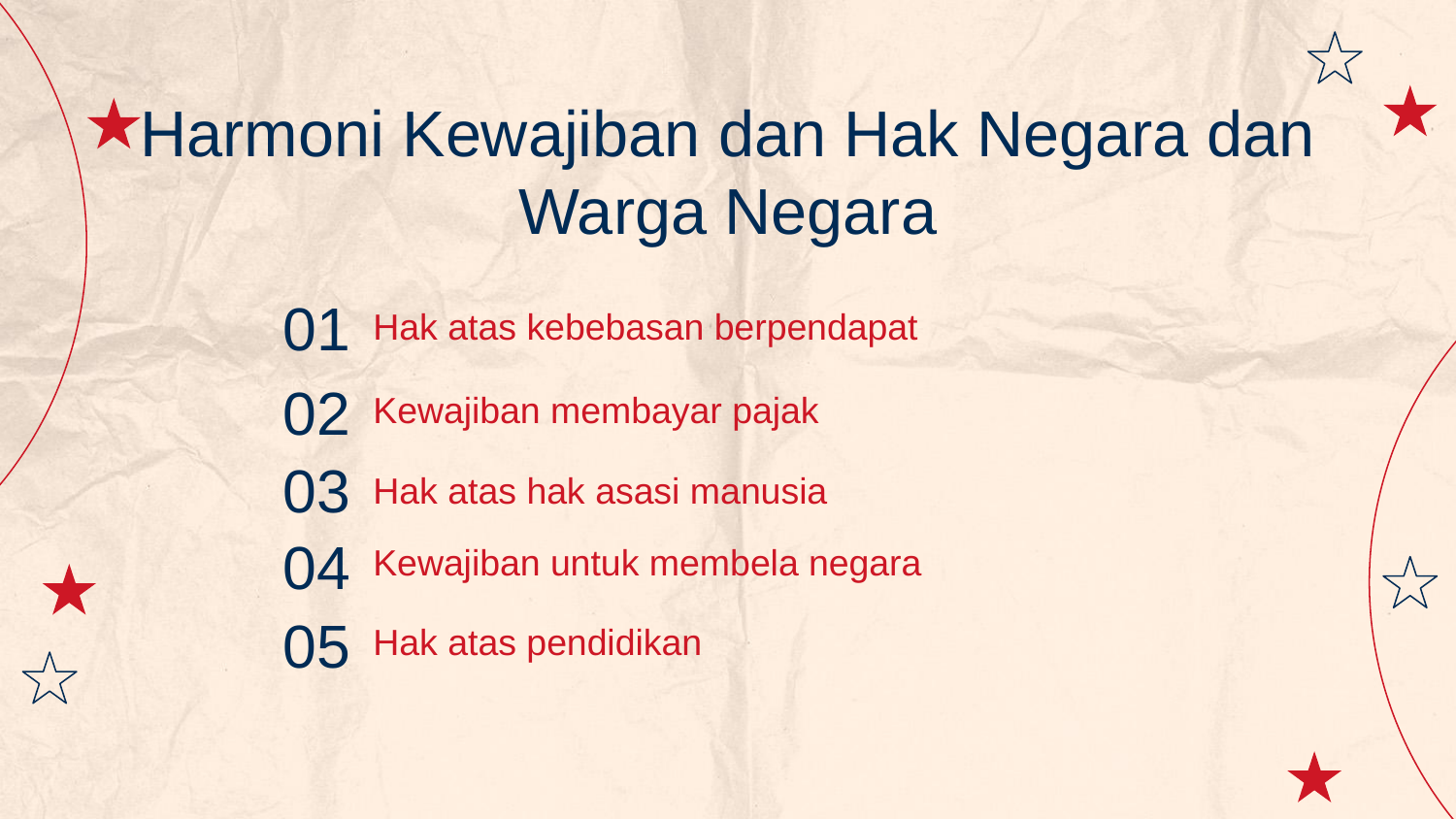

Harmoni Kewajiban dan Hak Negara dan Warga Negara
# Hak atas kebebasan berpendapat
01
Kewajiban membayar pajak
02
03
Hak atas hak asasi manusia
04
Kewajiban untuk membela negara
05
Hak atas pendidikan